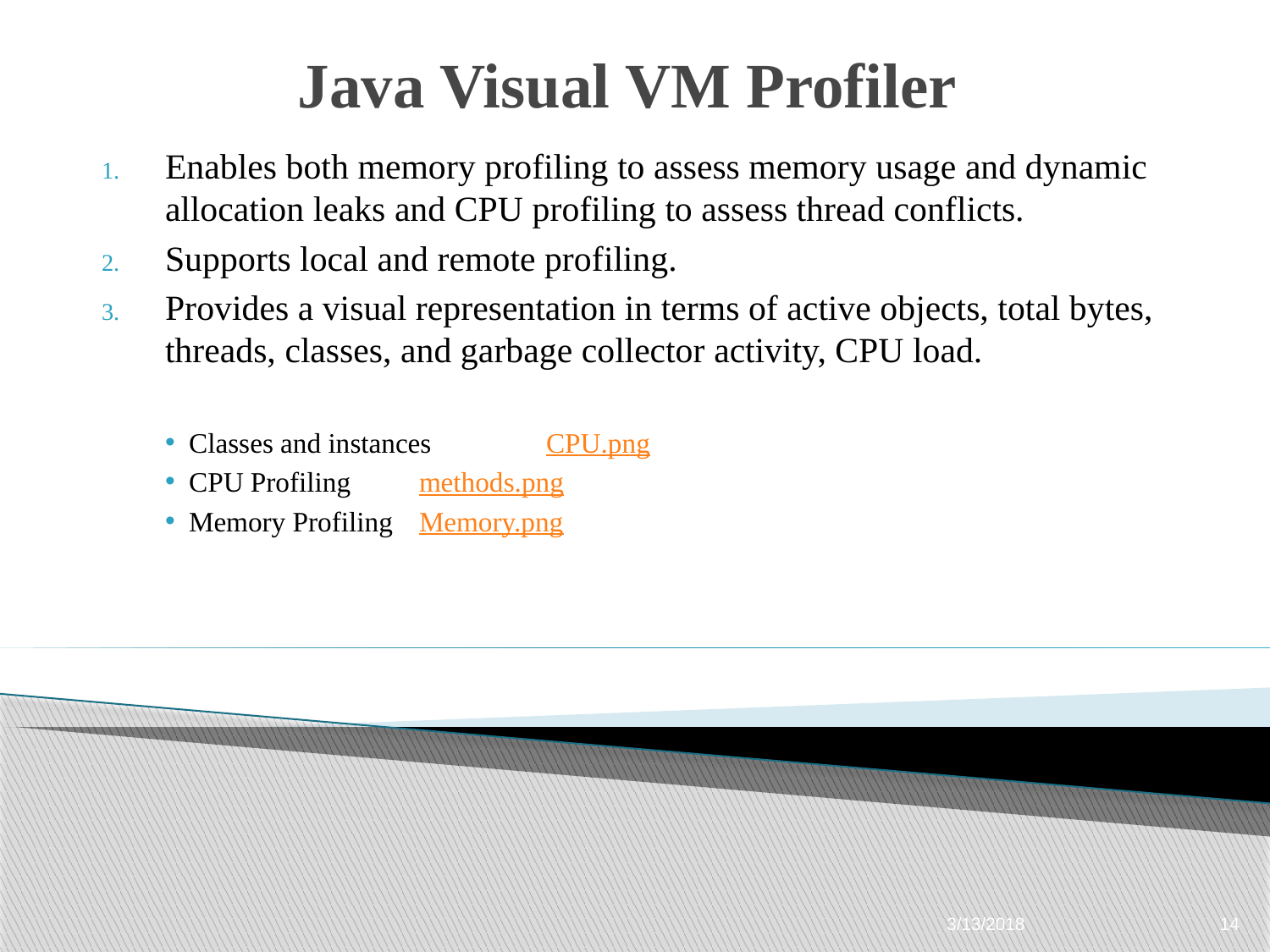

# Java Visual VM Profiler
Enables both memory profiling to assess memory usage and dynamic allocation leaks and CPU profiling to assess thread conflicts.
Supports local and remote profiling.
Provides a visual representation in terms of active objects, total bytes, threads, classes, and garbage collector activity, CPU load.

  Classes and instances  	CPU.png
  CPU Profiling  	methods.png
  Memory Profiling  	Memory.png

3/13/2018
14